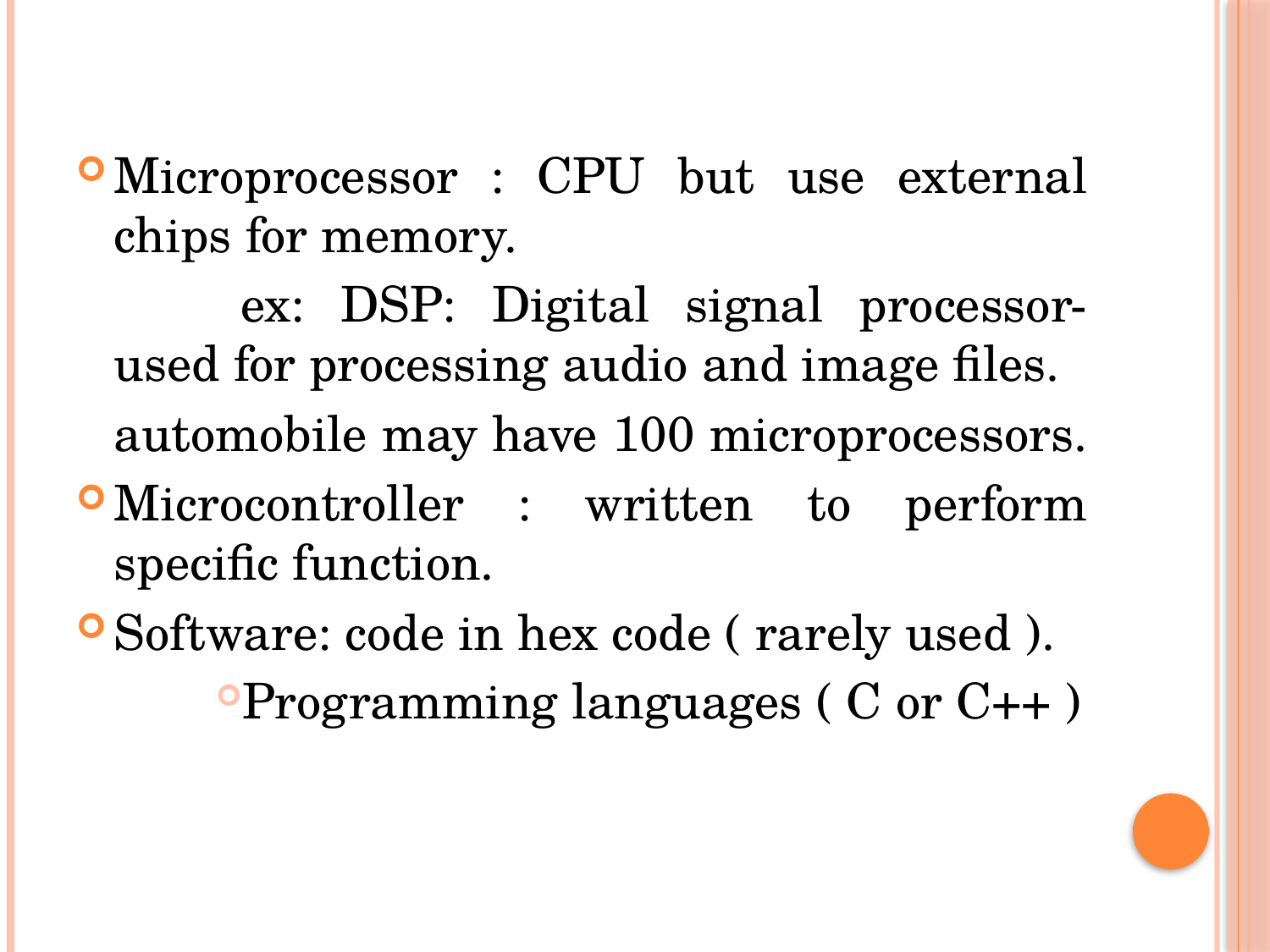

Microprocessor : CPU but use external chips for memory.
		ex: DSP: Digital signal processor-used for processing audio and image files.
	automobile may have 100 microprocessors.
Microcontroller : written to perform specific function.
Software: code in hex code ( rarely used ).
Programming languages ( C or C++ )